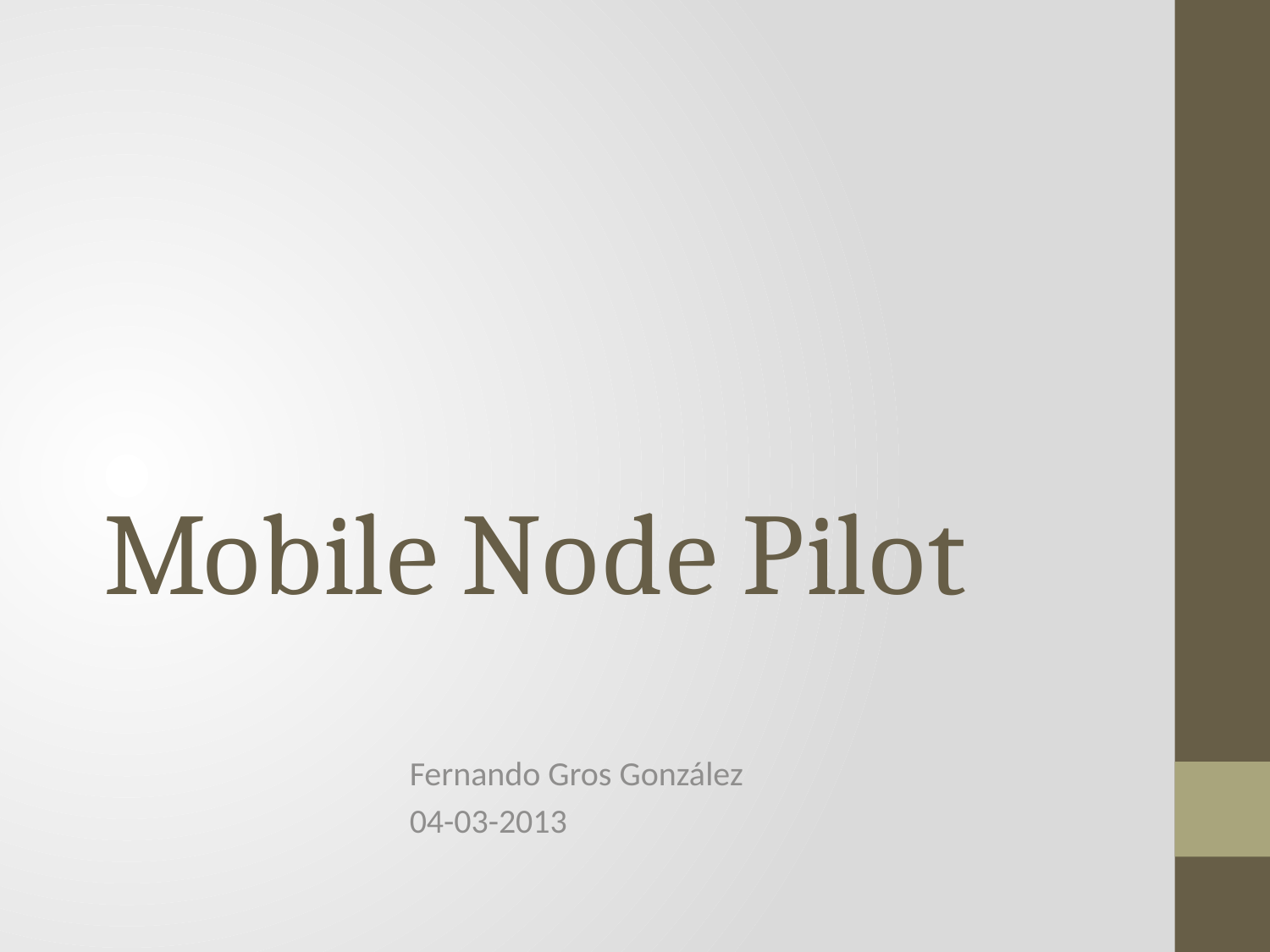

# Mobile Node Pilot
				Fernando Gros González
				04-03-2013